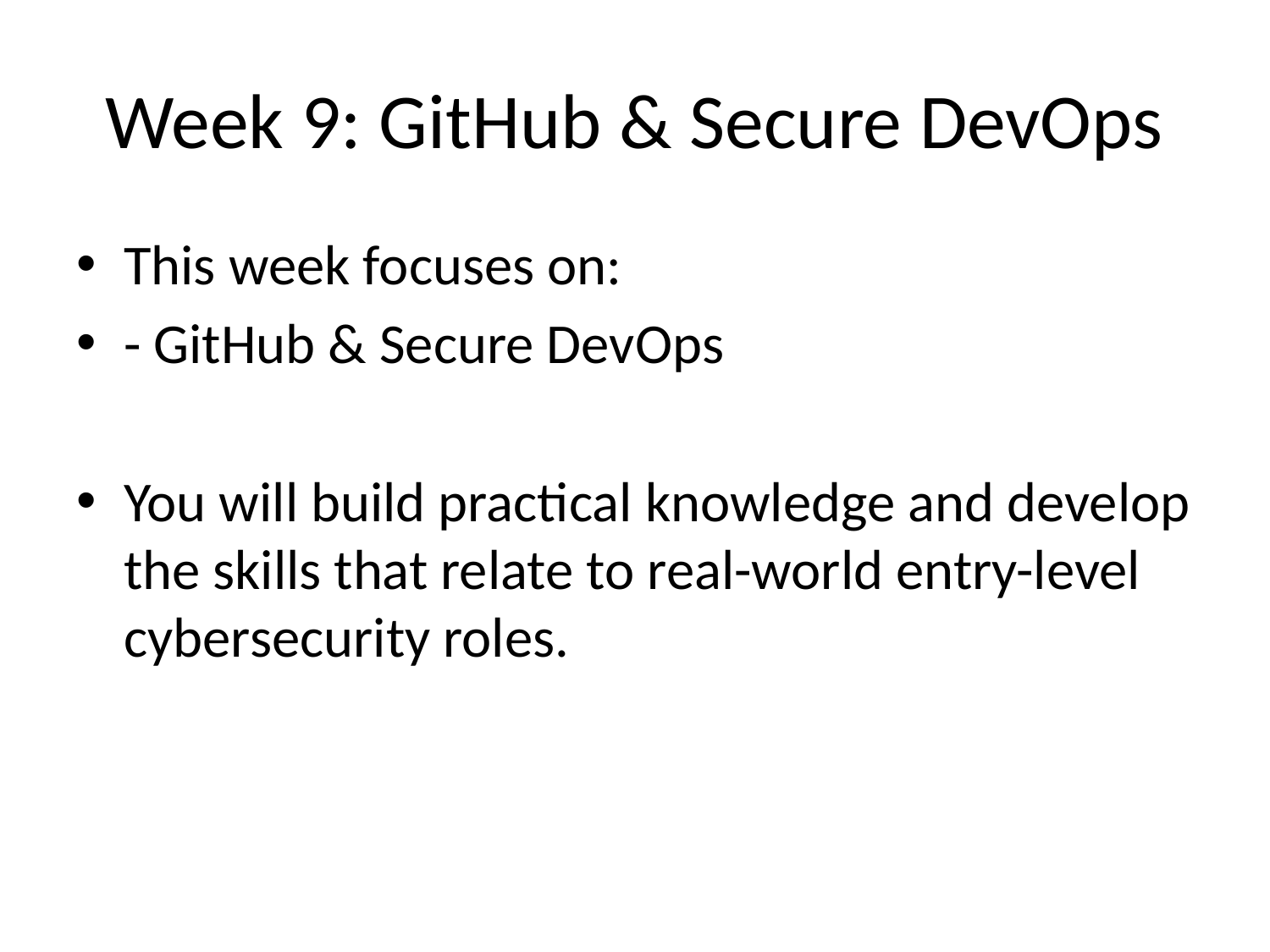

# Week 9: GitHub & Secure DevOps
This week focuses on:
- GitHub & Secure DevOps

You will build practical knowledge and develop the skills that relate to real-world entry-level cybersecurity roles.